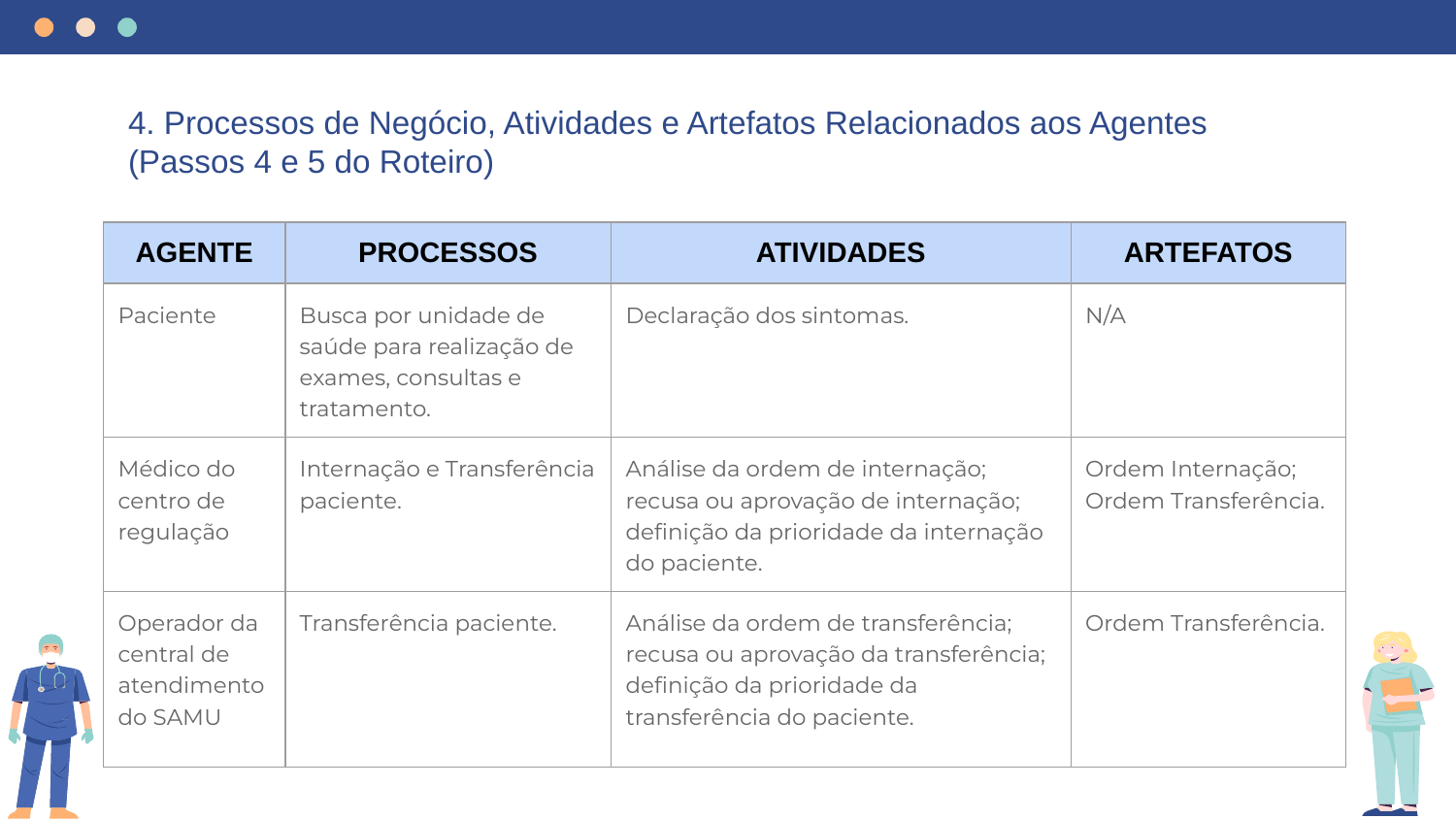

# 4. Processos de Negócio, Atividades e Artefatos Relacionados aos Agentes (Passos 4 e 5 do Roteiro)
| AGENTE | PROCESSOS | ATIVIDADES | ARTEFATOS |
| --- | --- | --- | --- |
| Paciente | Busca por unidade de saúde para realização de exames, consultas e tratamento. | Declaração dos sintomas. | N/A |
| Médico do centro de regulação | Internação e Transferência paciente. | Análise da ordem de internação; recusa ou aprovação de internação; definição da prioridade da internação do paciente. | Ordem Internação; Ordem Transferência. |
| Operador da central de atendimento do SAMU | Transferência paciente. | Análise da ordem de transferência; recusa ou aprovação da transferência; definição da prioridade da transferência do paciente. | Ordem Transferência. |